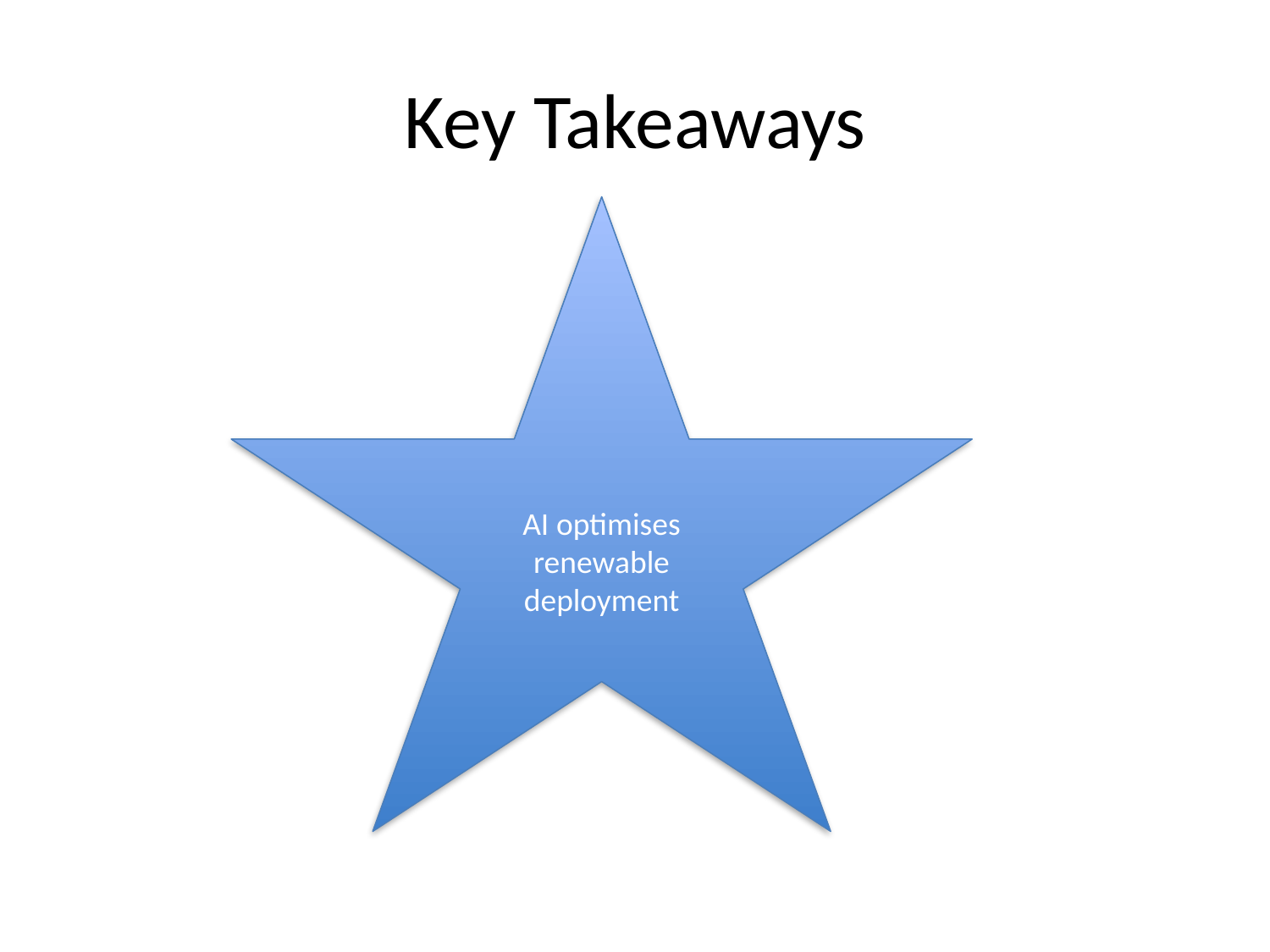

# Key Takeaways
AI optimises renewable deployment